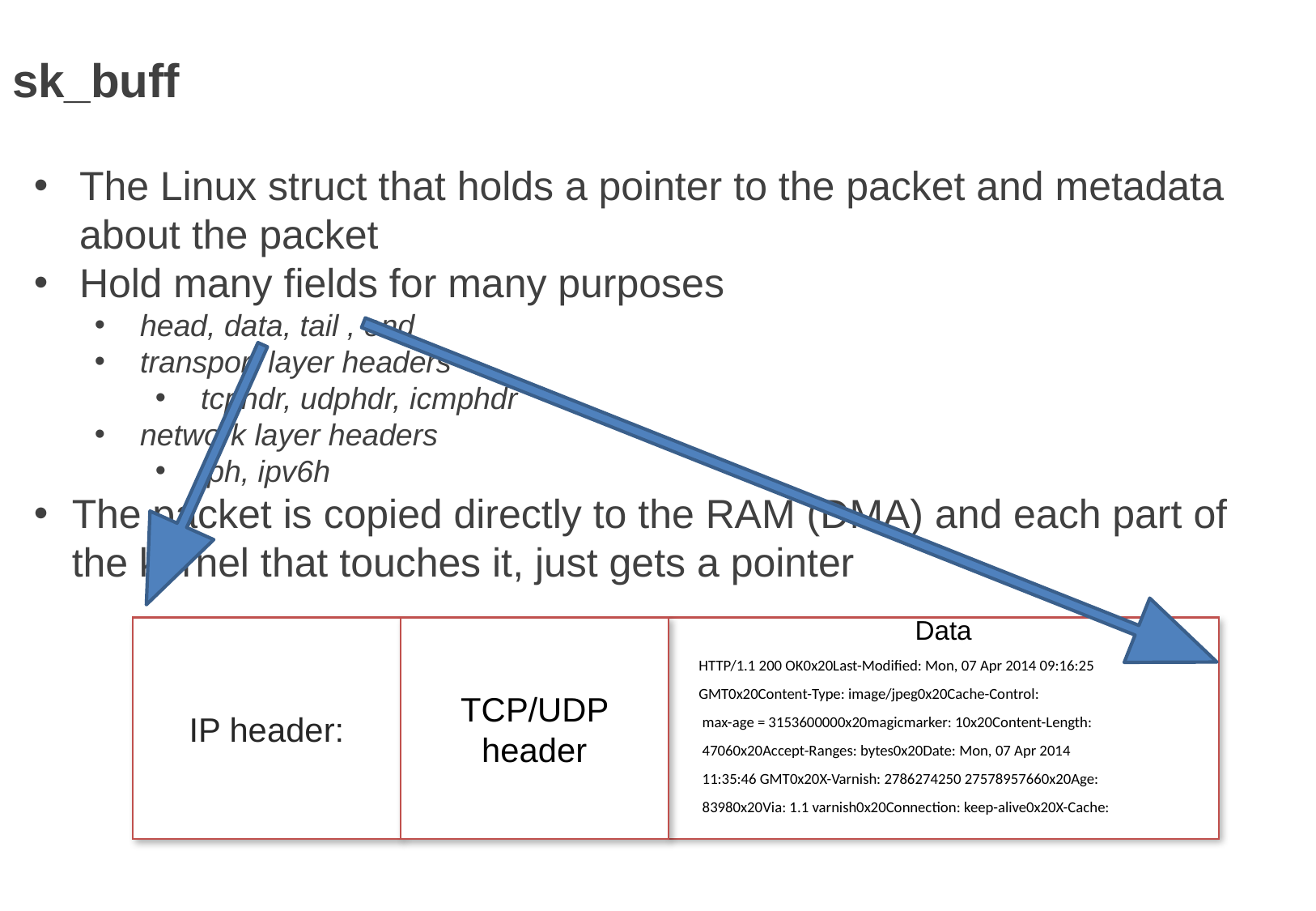

sk_buff
The Linux struct that holds a pointer to the packet and metadata about the packet
Hold many fields for many purposes
head, data, tail , end
transport layer headers
tcphdr, udphdr, icmphdr
network layer headers
iph, ipv6h
The packet is copied directly to the RAM (DMA) and each part of the kernel that touches it, just gets a pointer

IP header:
TCP/UDP header
Data
HTTP/1.1 200 OK0x20Last-Modified: Mon, 07 Apr 2014 09:16:25
GMT0x20Content-Type: image/jpeg0x20Cache-Control:
 max-age = 3153600000x20magicmarker: 10x20Content-Length:
 47060x20Accept-Ranges: bytes0x20Date: Mon, 07 Apr 2014
 11:35:46 GMT0x20X-Varnish: 2786274250 27578957660x20Age:
 83980x20Via: 1.1 varnish0x20Connection: keep-alive0x20X-Cache: